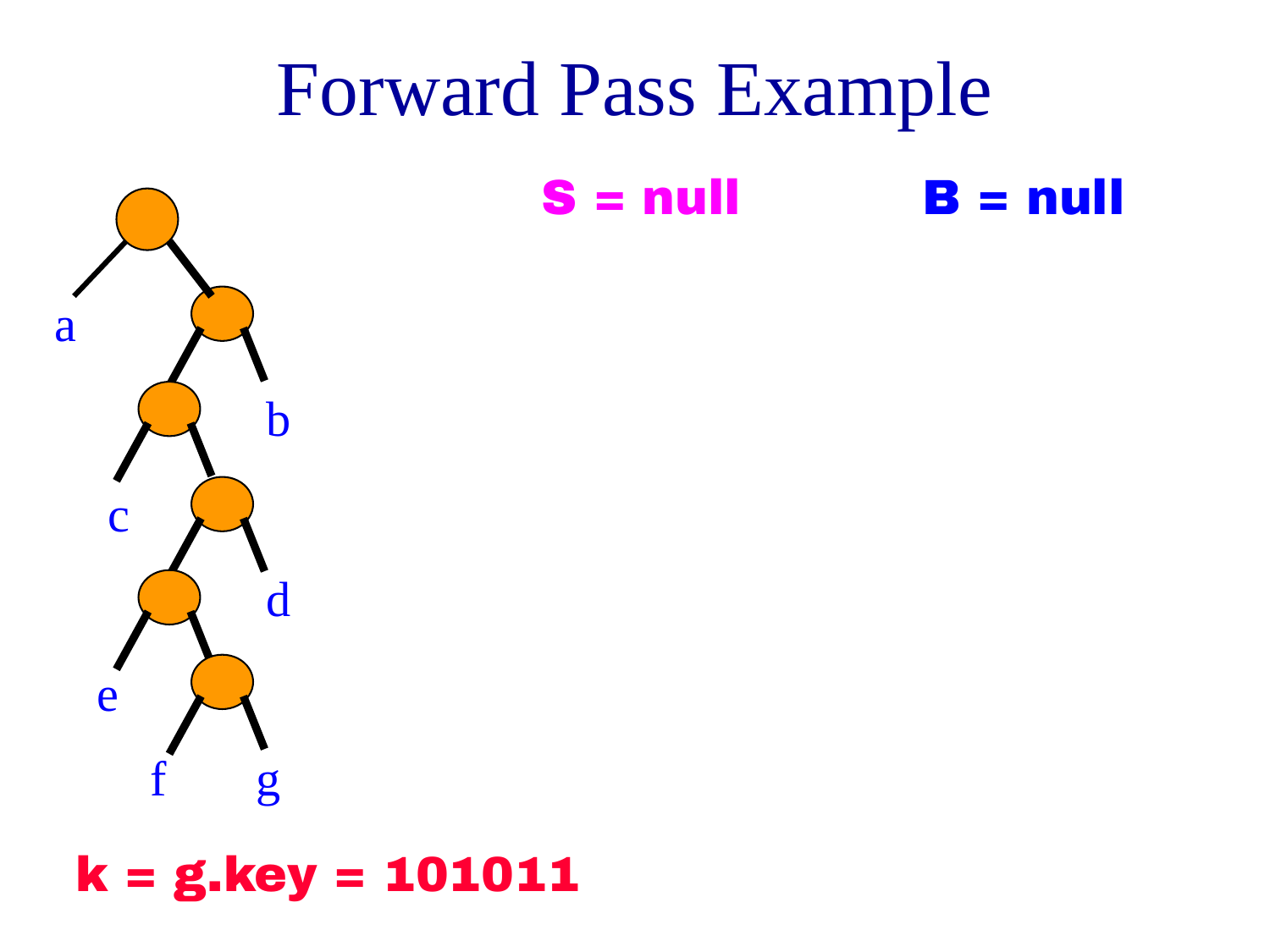

# Forward Pass Example
S = null
B = null

a

b

c

d

e

f
g
k = g.key = 101011